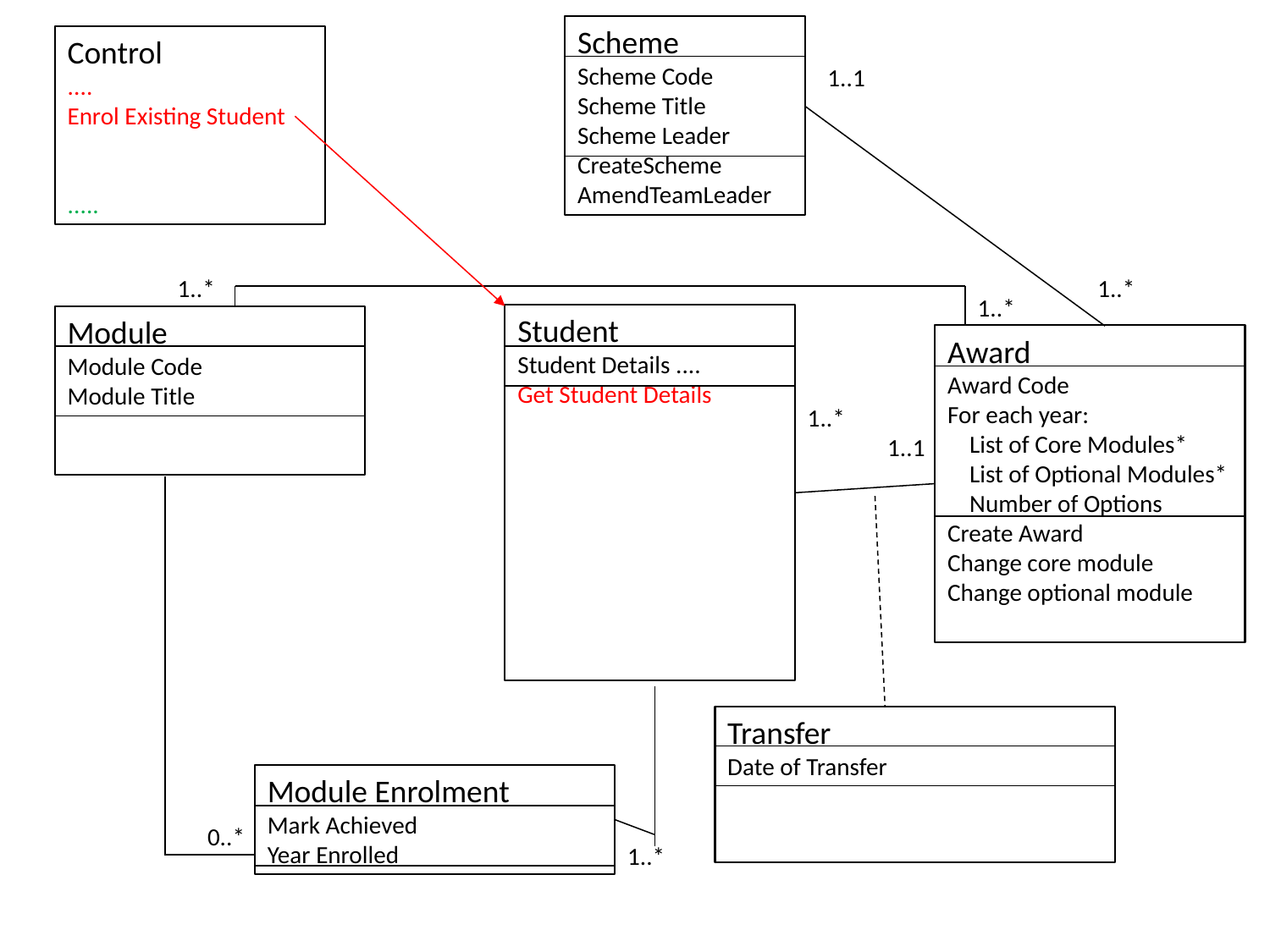

Scheme
Scheme Code
Scheme Title
Scheme Leader
CreateScheme
AmendTeamLeader
Control
....
Enrol Existing Student

.....
1..1
1..*
1..*
1..*
Student
Student Details ....
Get Student Details

Module
Module Code
Module Title

Award
Award Code
For each year:
    List of Core Modules*
    List of Optional Modules*
    Number of Options
Create Award
Change core module
Change optional module

1..*
1..1
Transfer
Date of Transfer

Module Enrolment
Mark Achieved
Year Enrolled
0..*
1..*